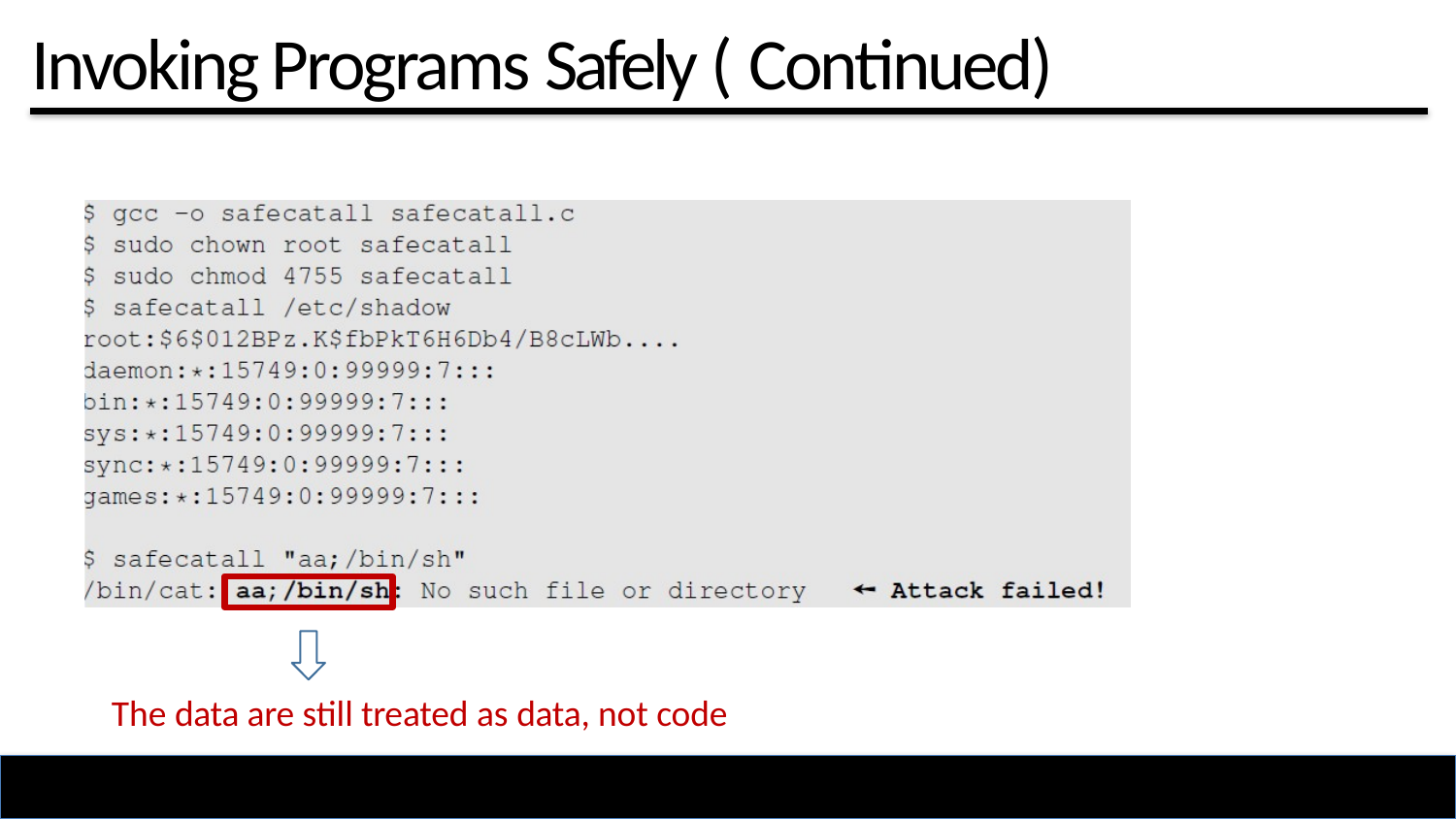

# Invoking Programs Safely ( Continued)

The data are still treated as data, not code